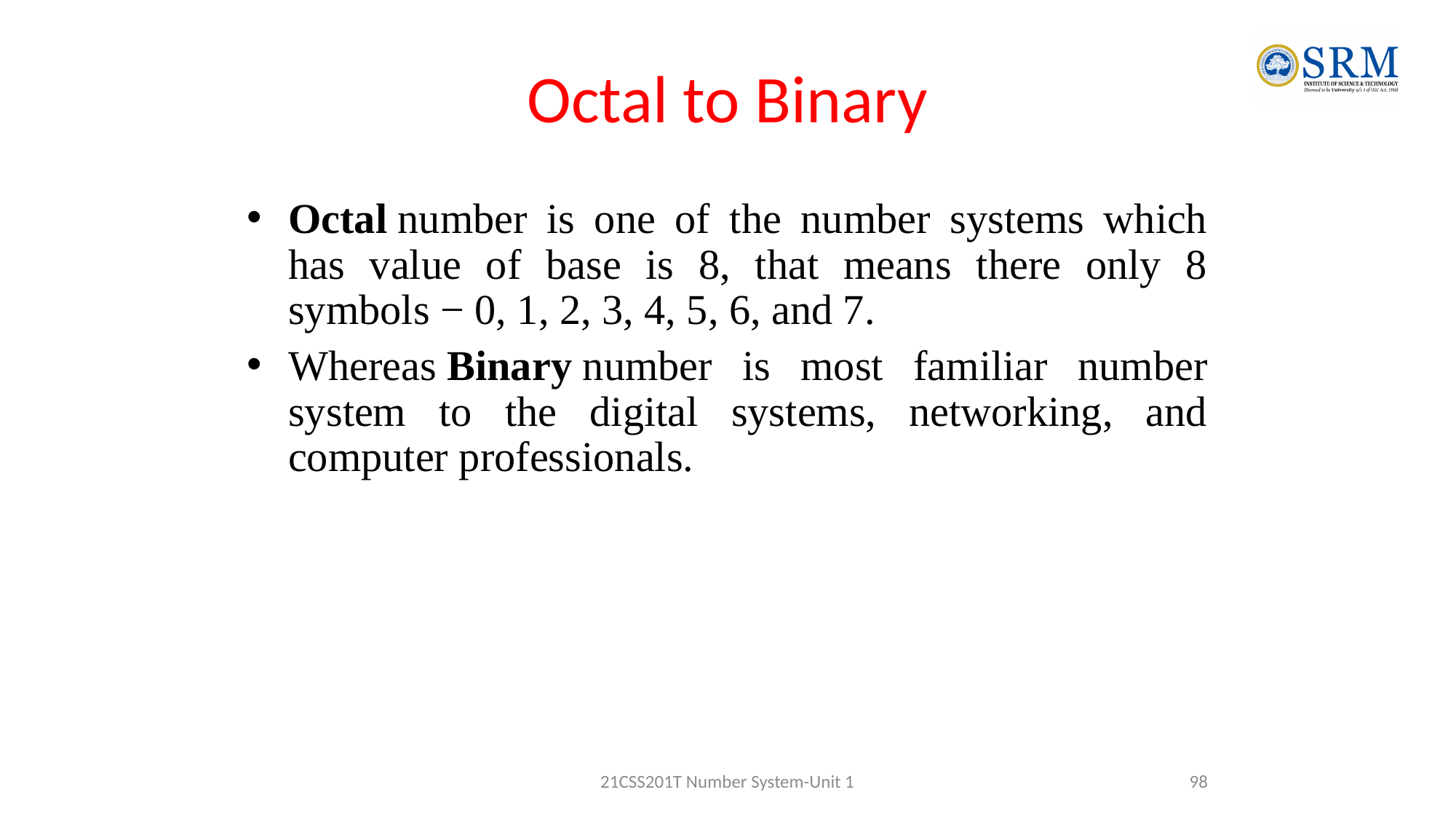

# Octal to Binary
Octal number is one of the number systems which has value of base is 8, that means there only 8 symbols − 0, 1, 2, 3, 4, 5, 6, and 7.
Whereas Binary number is most familiar number system to the digital systems, networking, and computer professionals.
21CSS201T Number System-Unit 1
98